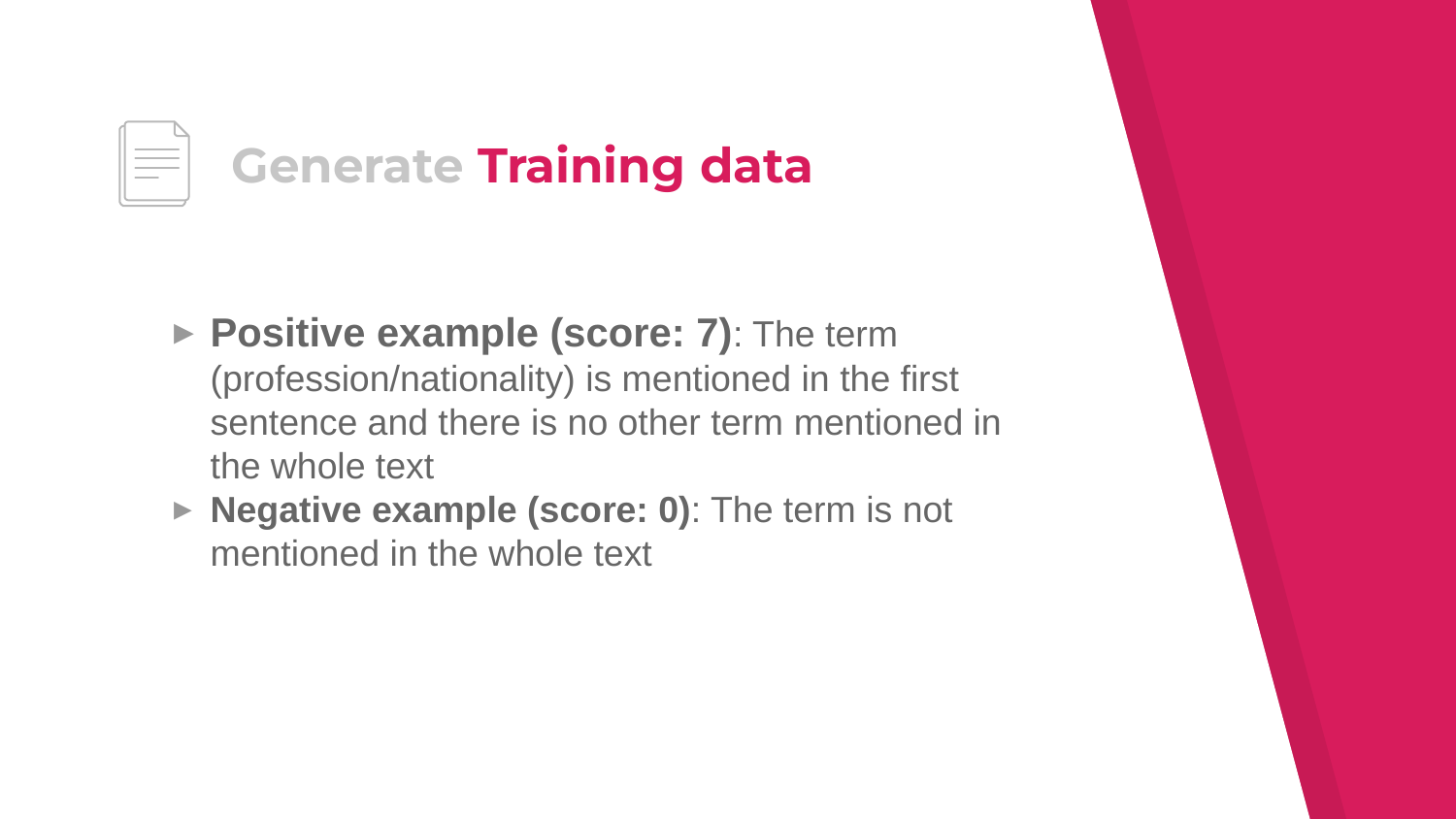

# Generate Training data
Positive example (score: 7): The term (profession/nationality) is mentioned in the first sentence and there is no other term mentioned in the whole text
Negative example (score: 0): The term is not mentioned in the whole text